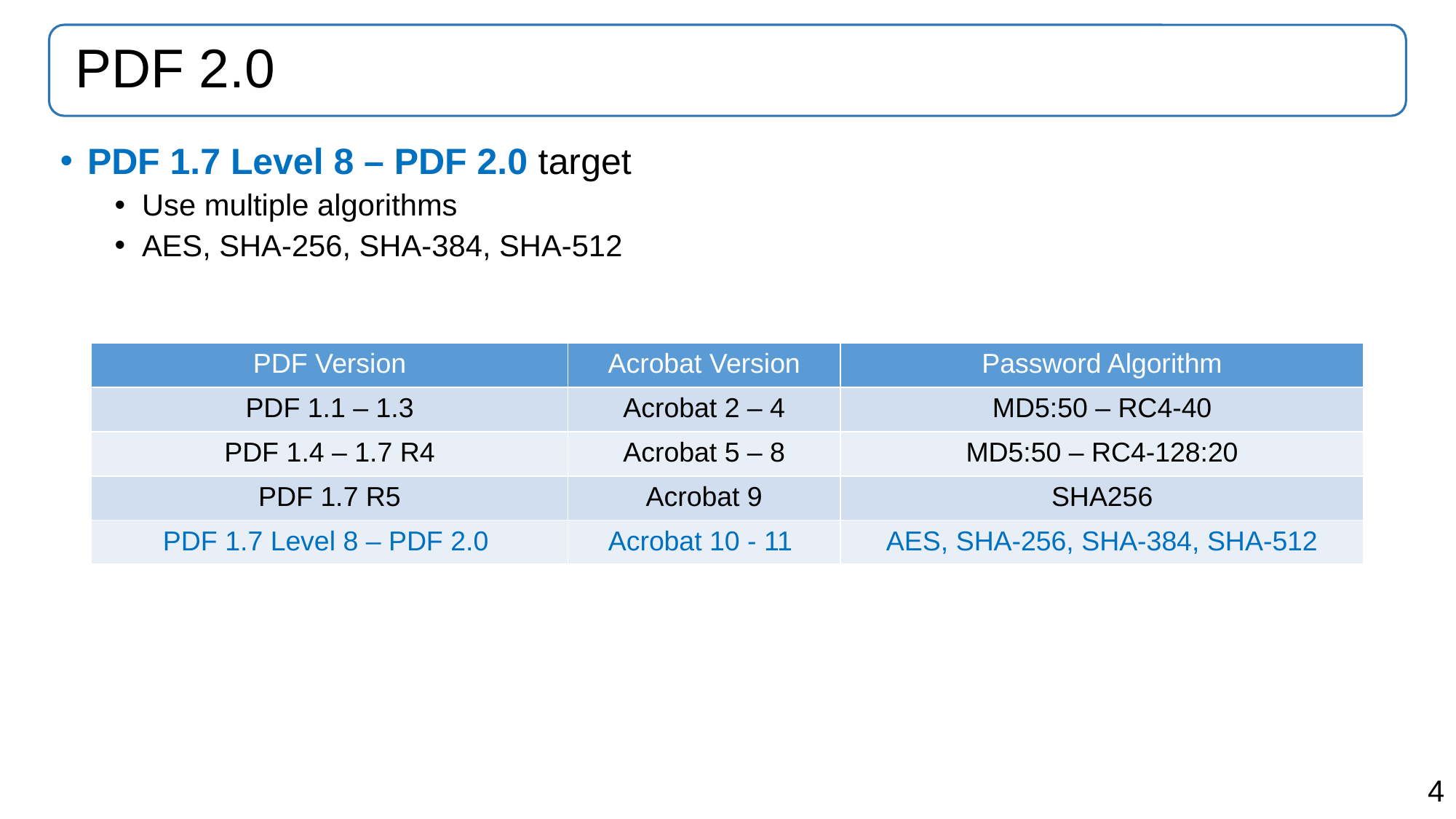

# PDF 2.0
PDF 1.7 Level 8 – PDF 2.0 target
Use multiple algorithms
AES, SHA-256, SHA-384, SHA-512
| PDF Version | Acrobat Version | Password Algorithm |
| --- | --- | --- |
| PDF 1.1 – 1.3 | Acrobat 2 – 4 | MD5:50 – RC4-40 |
| PDF 1.4 – 1.7 R4 | Acrobat 5 – 8 | MD5:50 – RC4-128:20 |
| PDF 1.7 R5 | Acrobat 9 | SHA256 |
| PDF 1.7 Level 8 – PDF 2.0 | Acrobat 10 - 11 | AES, SHA-256, SHA-384, SHA-512 |